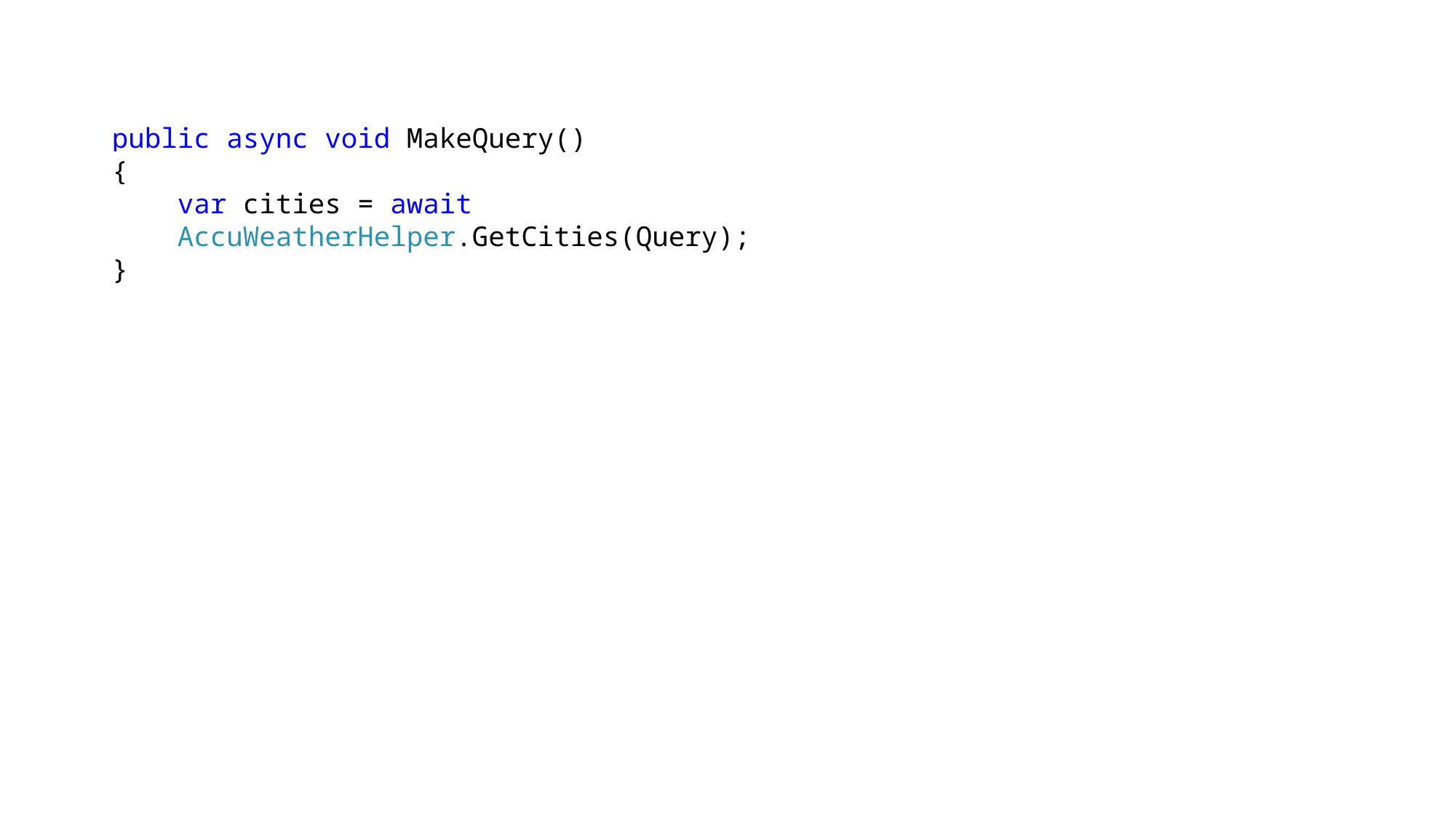

public async void MakeQuery()
 {
     var cities = await
     AccuWeatherHelper.GetCities(Query);
 }